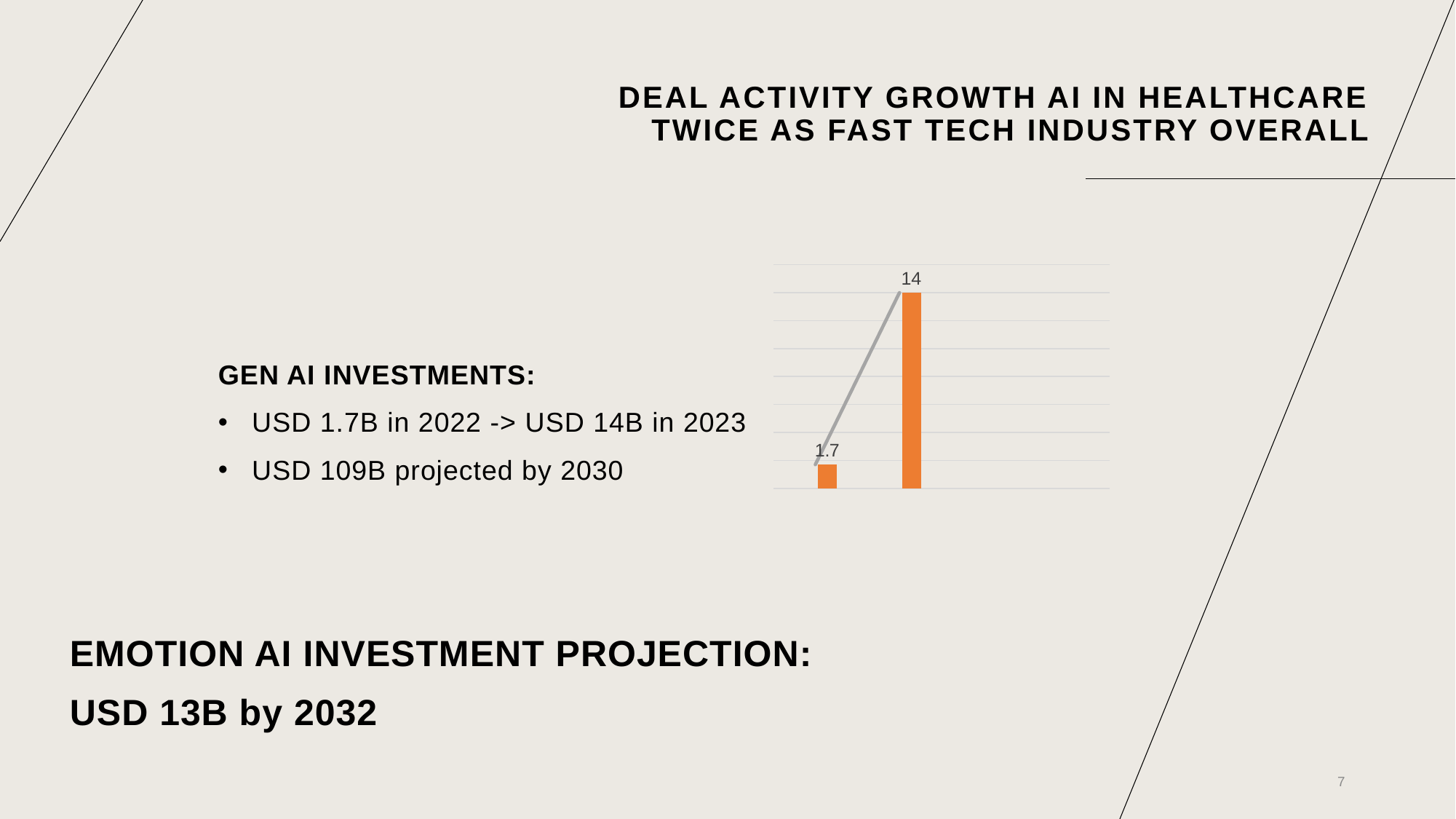

# DEAL Activity growth AI in healthcare twice as fast Tech industry overall

### Chart

| Category | Series 1 | Series 2 | Series 3 |
|---|---|---|---|
| 2022 | 0.0 | 1.7 | 1.7 |
| 2023 | 0.0 | 14.0 | 14.0 |
|  | None | None | None |
|  | None | None | None |
GEN AI INVESTMENTS:
USD 1.7B in 2022 -> USD 14B in 2023
USD 109B projected by 2030
EMOTION AI INVESTMENT PROJECTION:
USD 13B by 2032
7